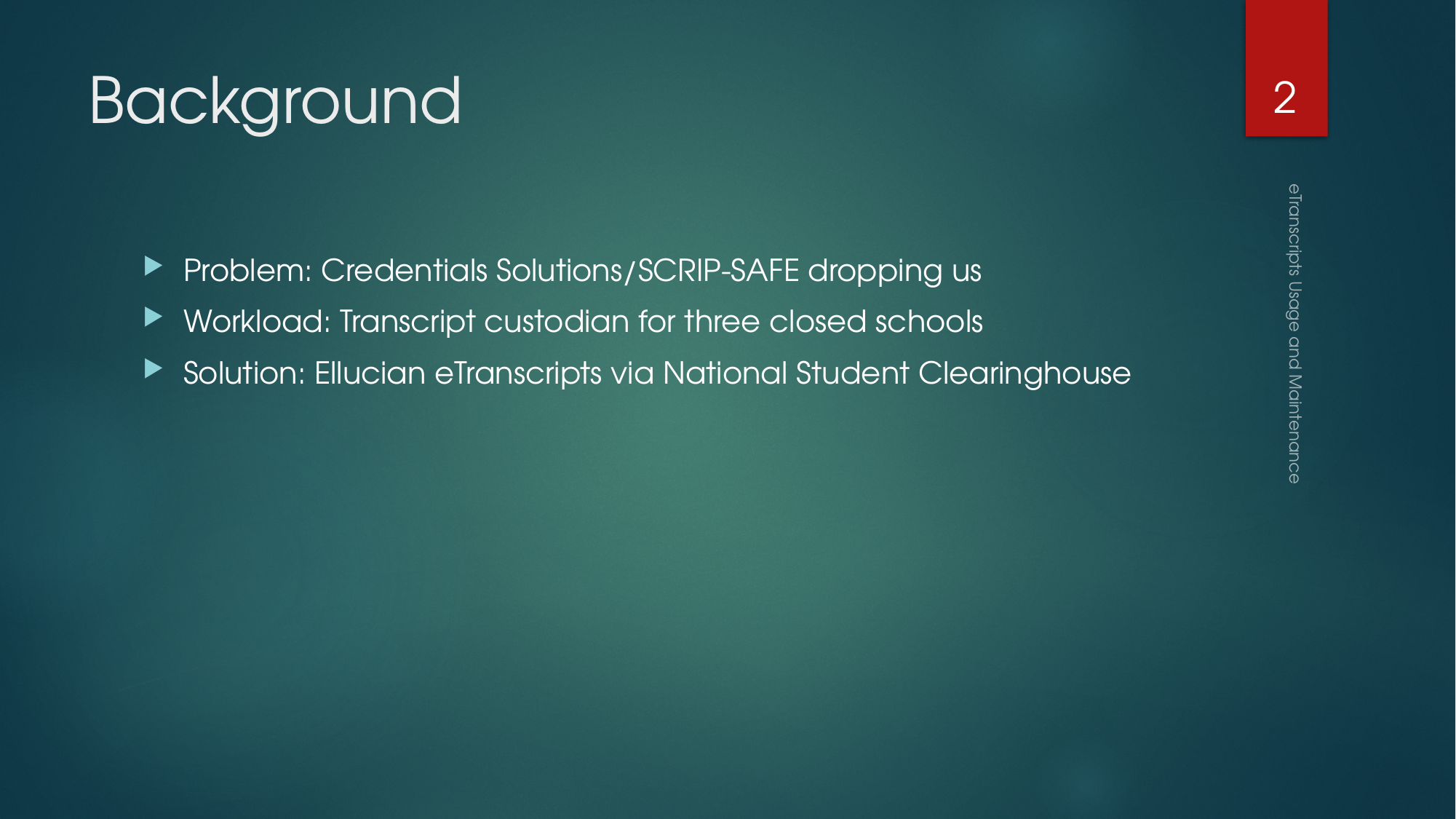

2
# Background
Problem: Credentials Solutions/SCRIP-SAFE dropping us
Workload: Transcript custodian for three closed schools
Solution: Ellucian eTranscripts via National Student Clearinghouse
eTranscripts Usage and Maintenance